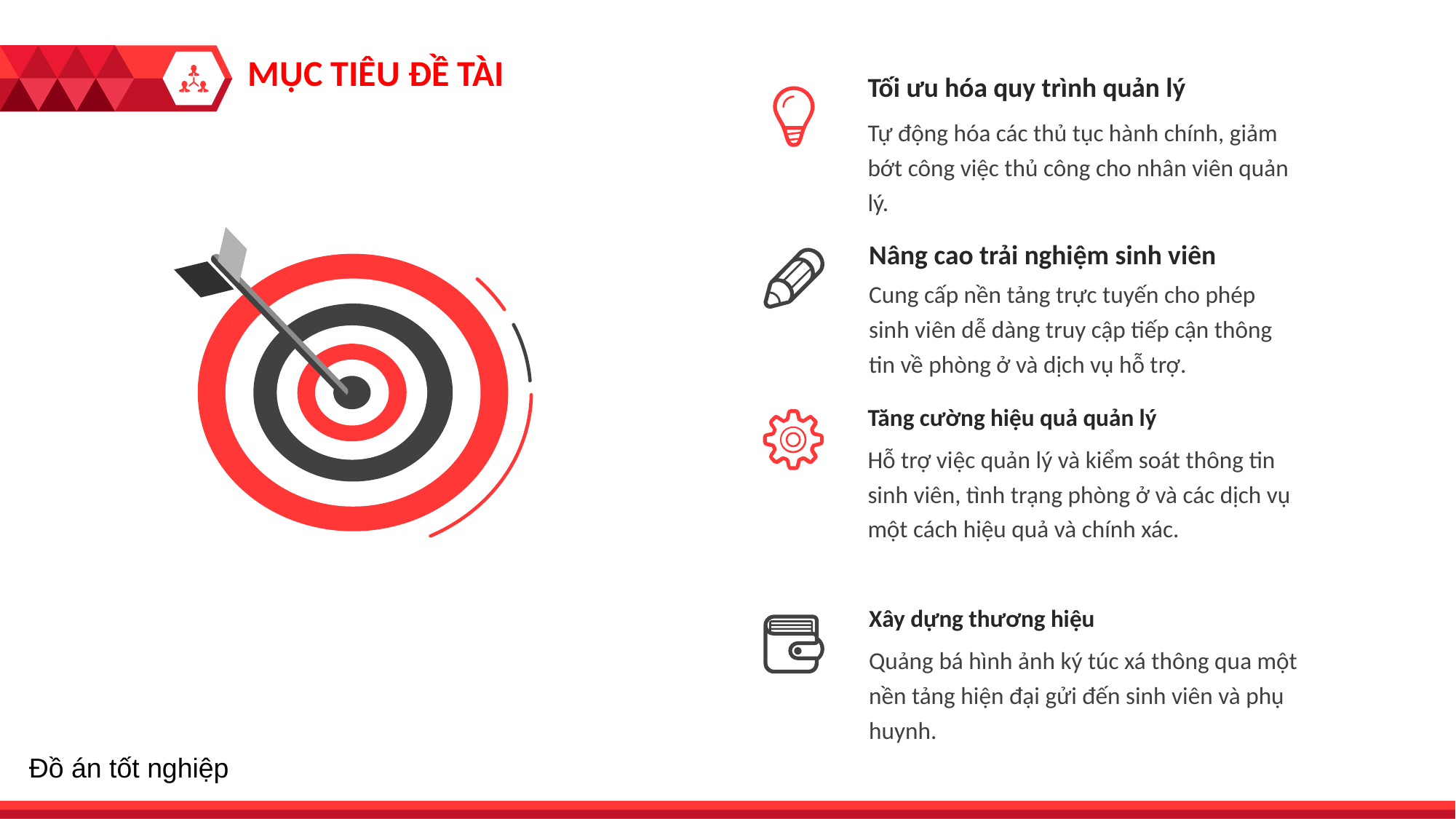

MỤC TIÊU ĐỀ TÀI
Tối ưu hóa quy trình quản lý
Tự động hóa các thủ tục hành chính, giảm bớt công việc thủ công cho nhân viên quản lý.

Nâng cao trải nghiệm sinh viên
Cung cấp nền tảng trực tuyến cho phép sinh viên dễ dàng truy cập tiếp cận thông tin về phòng ở và dịch vụ hỗ trợ.

Tăng cường hiệu quả quản lý
Hỗ trợ việc quản lý và kiểm soát thông tin sinh viên, tình trạng phòng ở và các dịch vụ một cách hiệu quả và chính xác.

Xây dựng thương hiệu
Quảng bá hình ảnh ký túc xá thông qua một nền tảng hiện đại gửi đến sinh viên và phụ huynh.

Đồ án tốt nghiệp